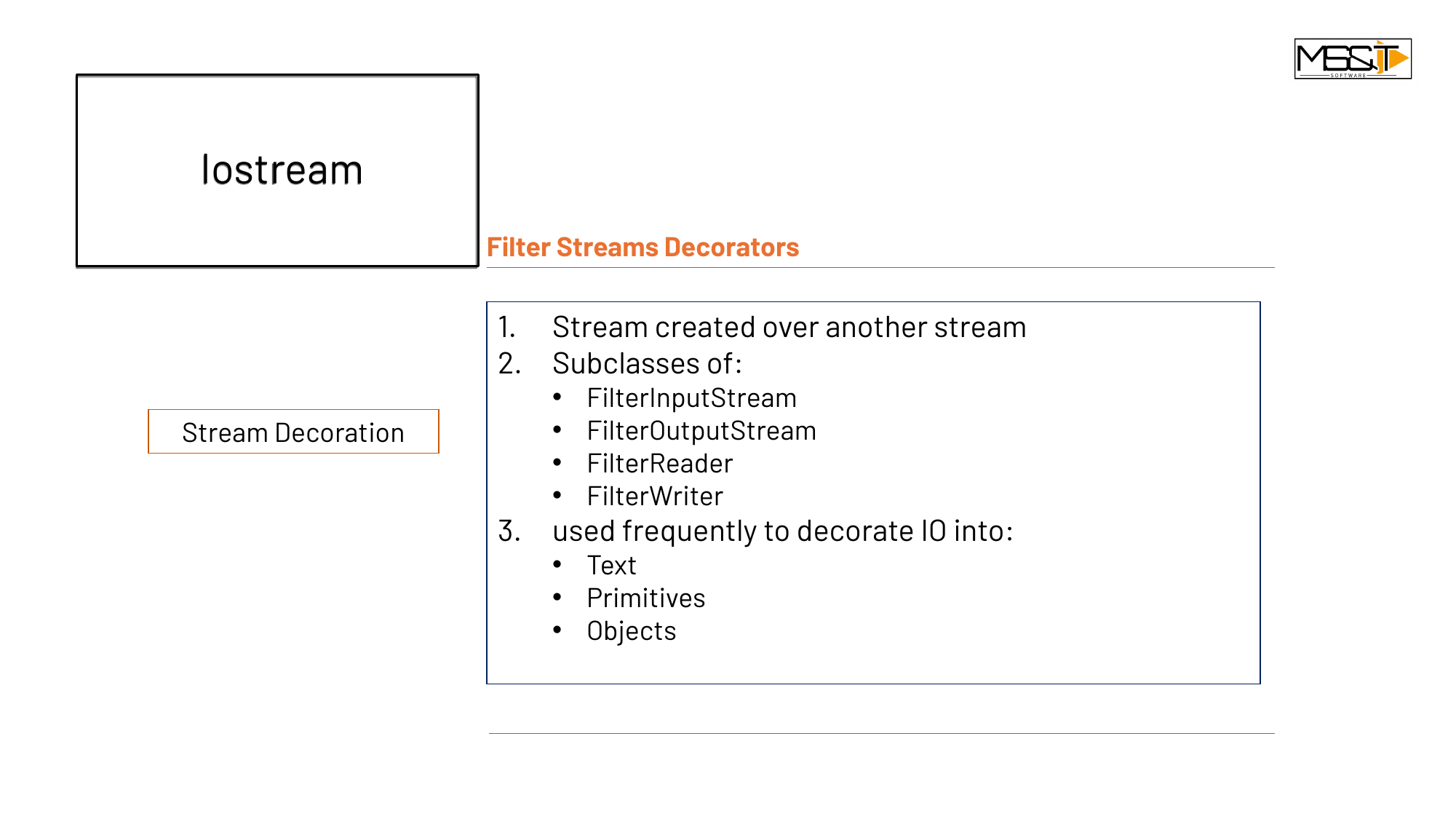

Filter Streams Decorators
Stream created over another stream
Subclasses of:
FilterInputStream
FilterOutputStream
FilterReader
FilterWriter
used frequently to decorate IO into:
Text
Primitives
Objects

Stream Decoration